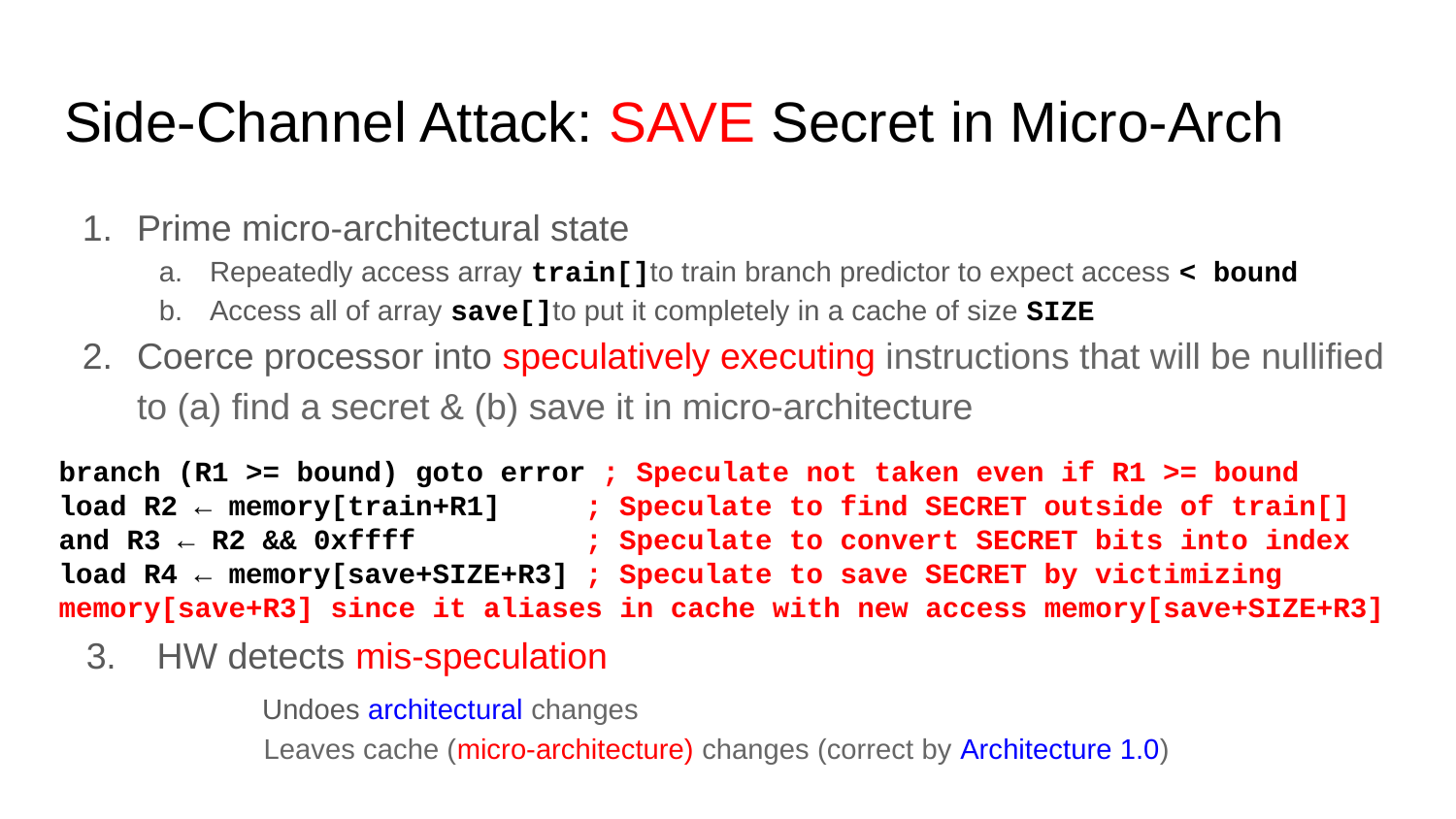

# Side-Channel Attack: SAVE Secret in Micro-Arch
Prime micro-architectural state
Repeatedly access array train[]to train branch predictor to expect access < bound
Access all of array save[]to put it completely in a cache of size SIZE
Coerce processor into speculatively executing instructions that will be nullified to (a) find a secret & (b) save it in micro-architecture
branch (R1 >= bound) goto error ; Speculate not taken even if R1 >= bound
load R2 ← memory[train+R1]     ; Speculate to find SECRET outside of train[]
and R3 ← R2 && 0xffff          ; Speculate to convert SECRET bits into index
load R4 ← memory[save+SIZE+R3] ; Speculate to save SECRET by victimizing   memory[save+R3] since it aliases in cache with new access memory[save+SIZE+R3]
3.    HW detects mis-speculation
	   Undoes architectural changes
	    Leaves cache (micro-architecture) changes (correct by Architecture 1.0)